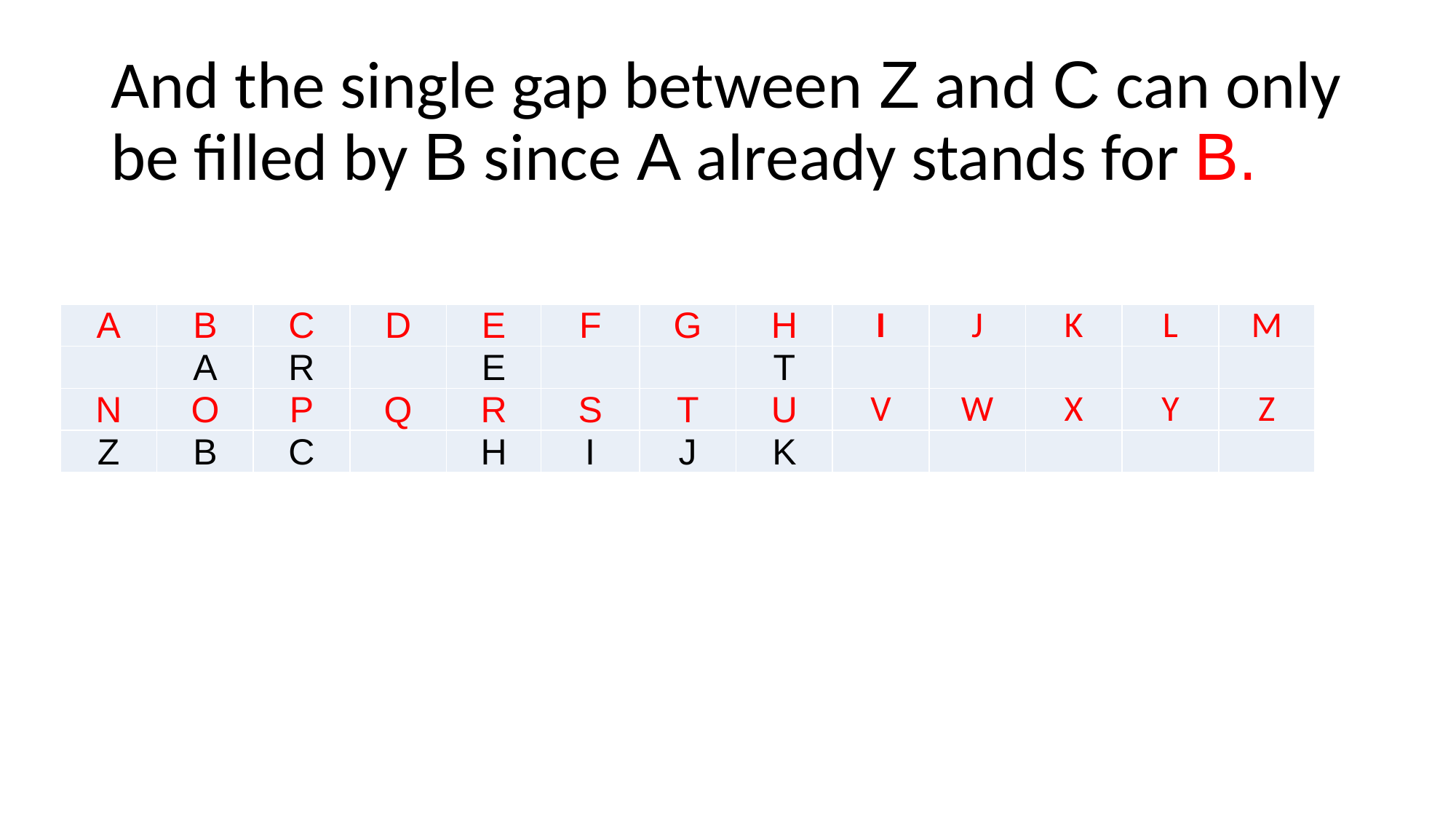

# And the single gap between Z and C can only be filled by B since A already stands for B.
| A | B | C | D | E | F | G | H | I | J | K | L | M |
| --- | --- | --- | --- | --- | --- | --- | --- | --- | --- | --- | --- | --- |
|  | A | R |  | E |  |  | T |  |  |  |  |  |
| N | O | P | Q | R | S | T | U | V | W | X | Y | Z |
| Z | B | C |  | H | I | J | K |  |  |  |  |  |